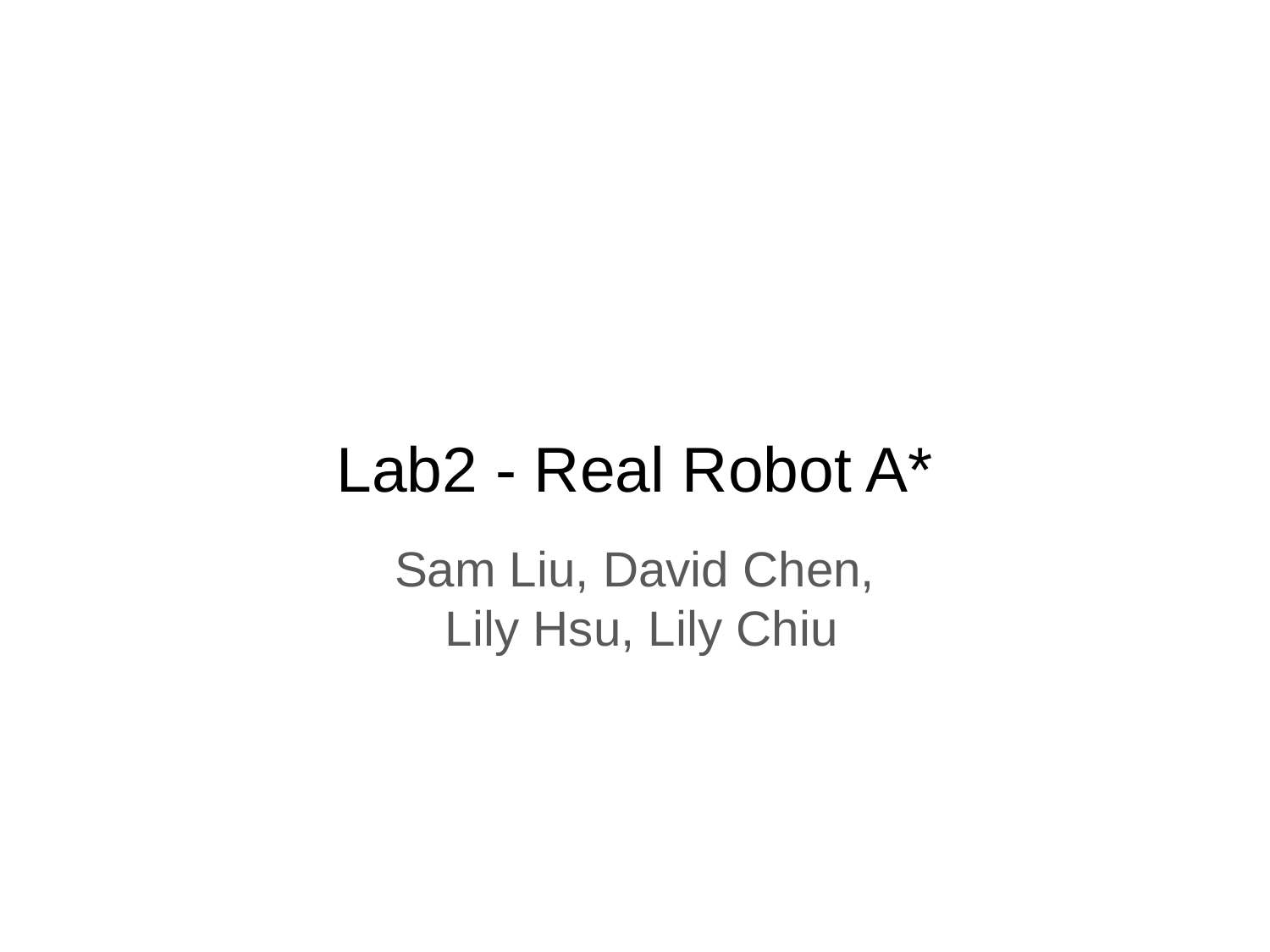

# Lab2 - Real Robot A*
Sam Liu, David Chen,
 Lily Hsu, Lily Chiu